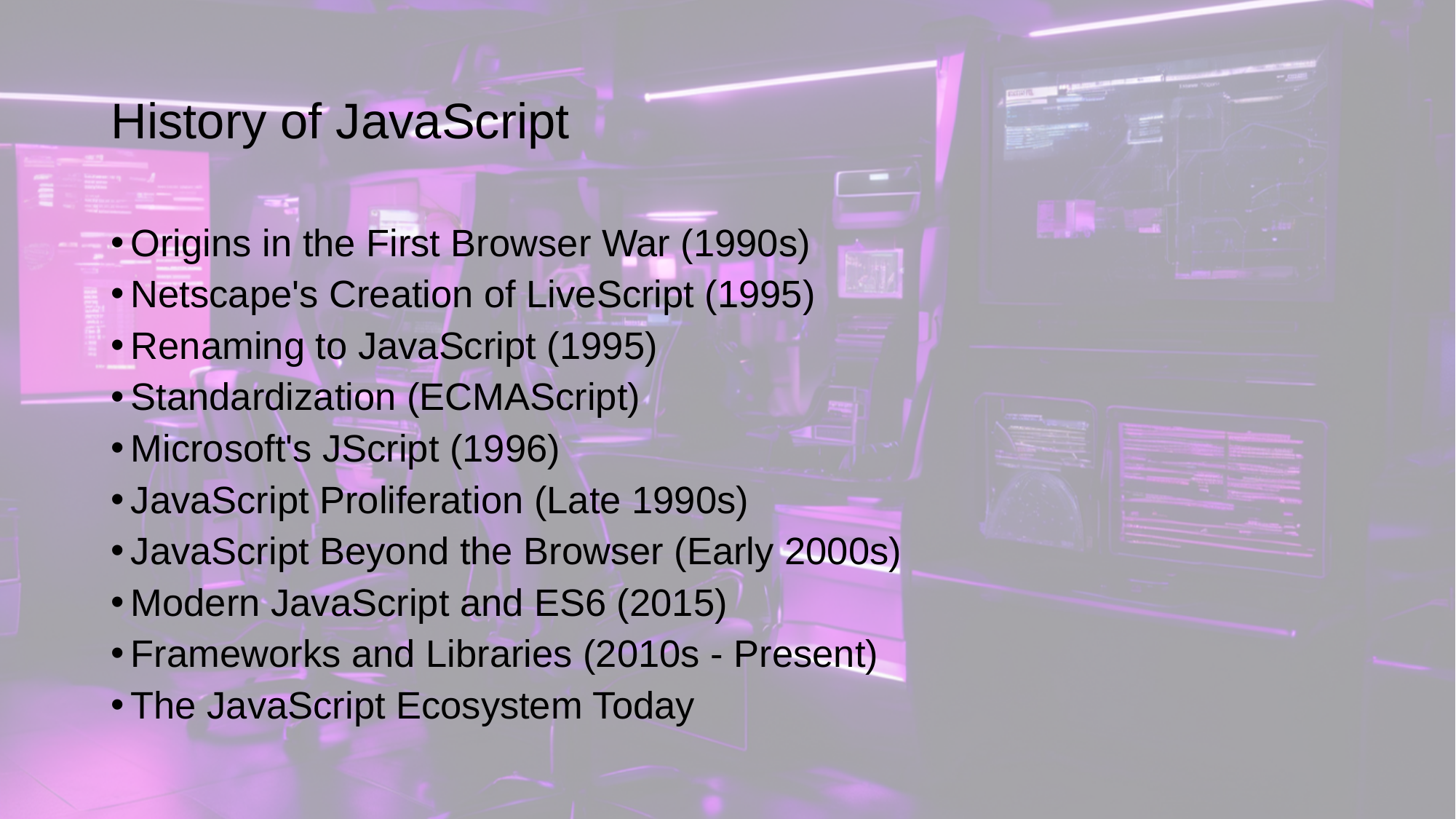

# History of JavaScript
Origins in the First Browser War (1990s)
Netscape's Creation of LiveScript (1995)
Renaming to JavaScript (1995)
Standardization (ECMAScript)
Microsoft's JScript (1996)
JavaScript Proliferation (Late 1990s)
JavaScript Beyond the Browser (Early 2000s)
Modern JavaScript and ES6 (2015)
Frameworks and Libraries (2010s - Present)
The JavaScript Ecosystem Today